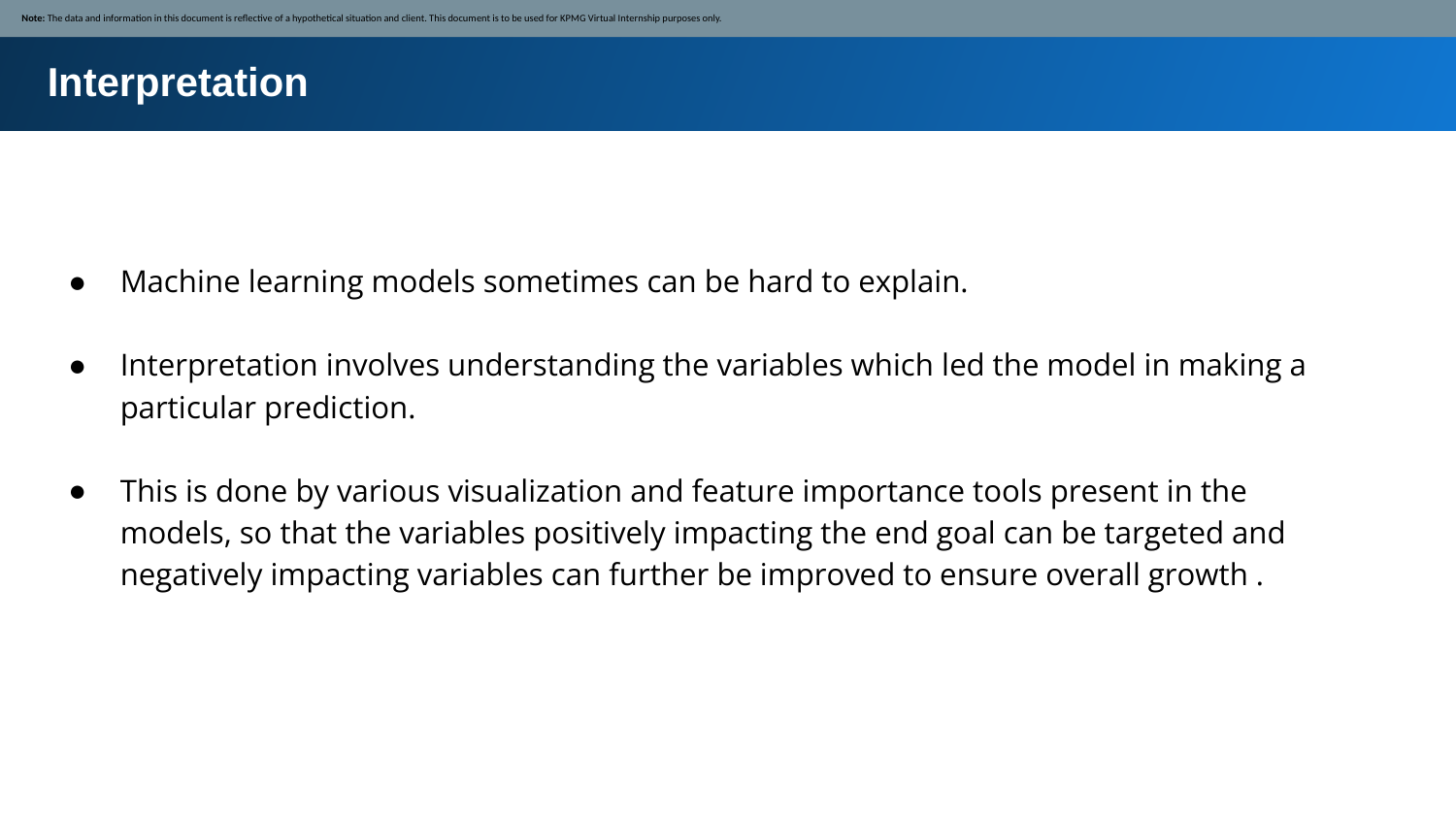

Note: The data and information in this document is reflective of a hypothetical situation and client. This document is to be used for KPMG Virtual Internship purposes only.
Interpretation
Machine learning models sometimes can be hard to explain.

Interpretation involves understanding the variables which led the model in making a particular prediction.

This is done by various visualization and feature importance tools present in the models, so that the variables positively impacting the end goal can be targeted and negatively impacting variables can further be improved to ensure overall growth .